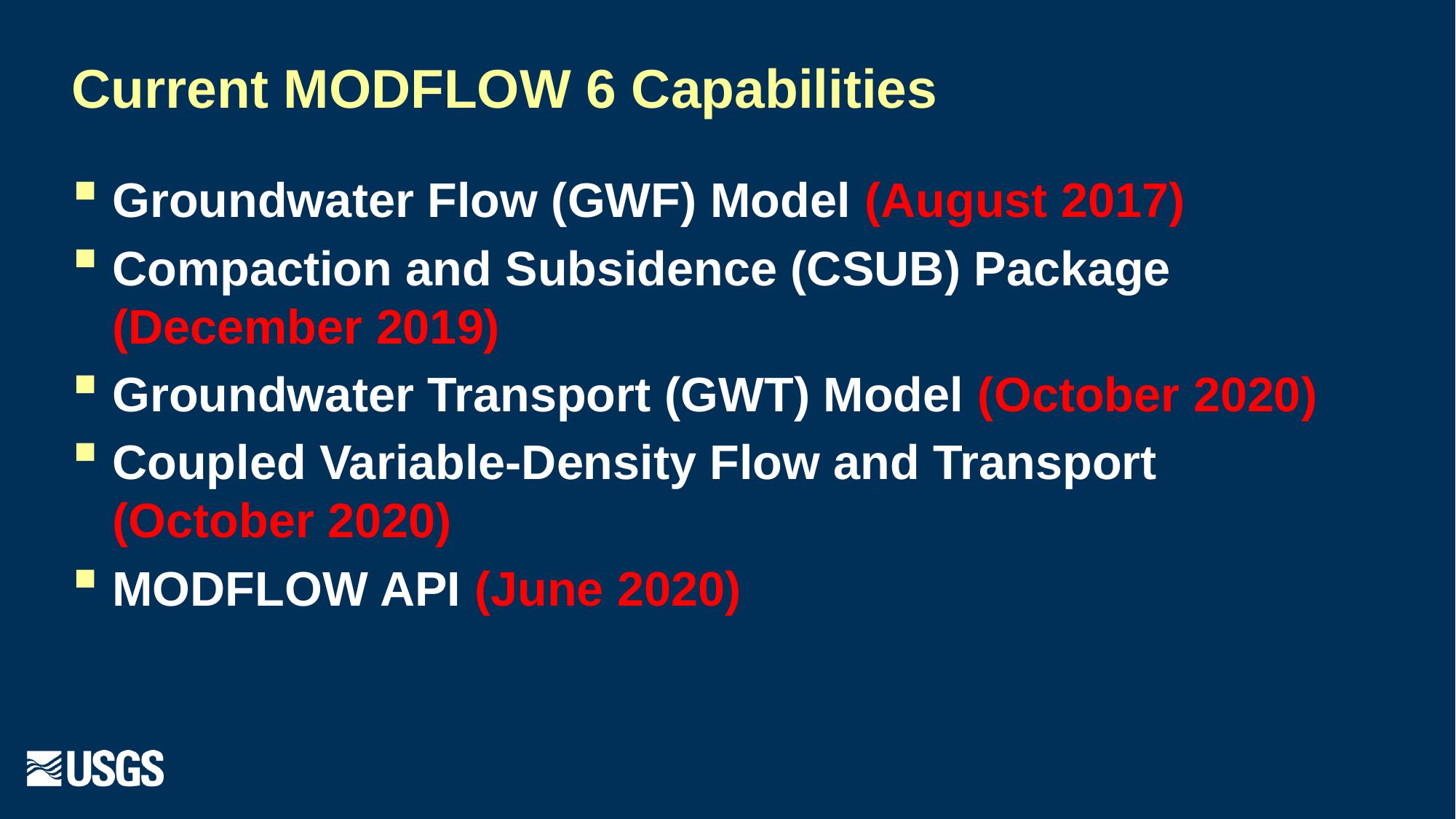

# Current MODFLOW 6 Capabilities
Groundwater Flow (GWF) Model (August 2017)
Compaction and Subsidence (CSUB) Package (December 2019)
Groundwater Transport (GWT) Model (October 2020)
Coupled Variable-Density Flow and Transport (October 2020)
MODFLOW API (June 2020)